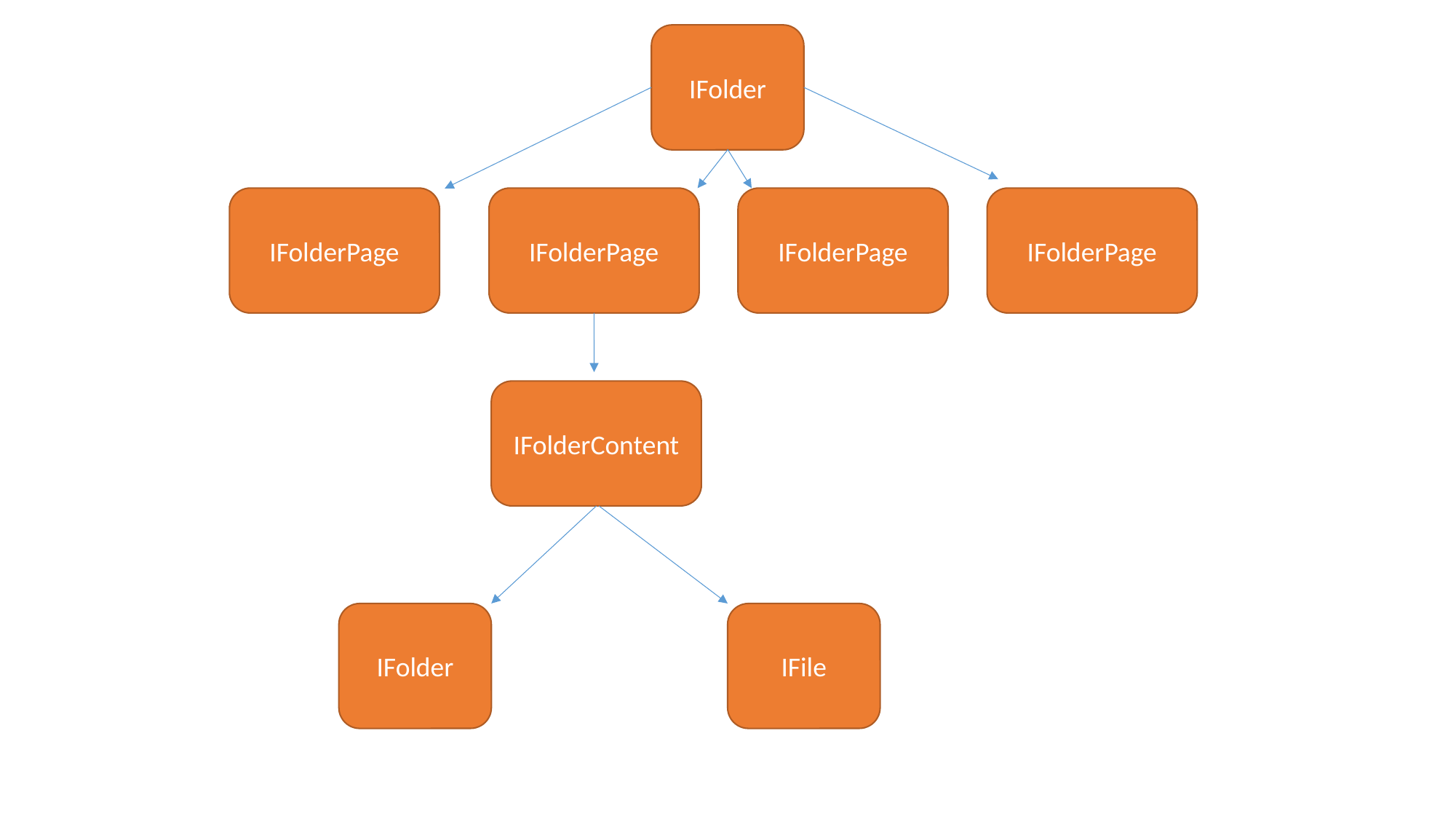

IFolder
IFolderPage
IFolderPage
IFolderPage
IFolderPage
IFolderContent
IFolder
IFile